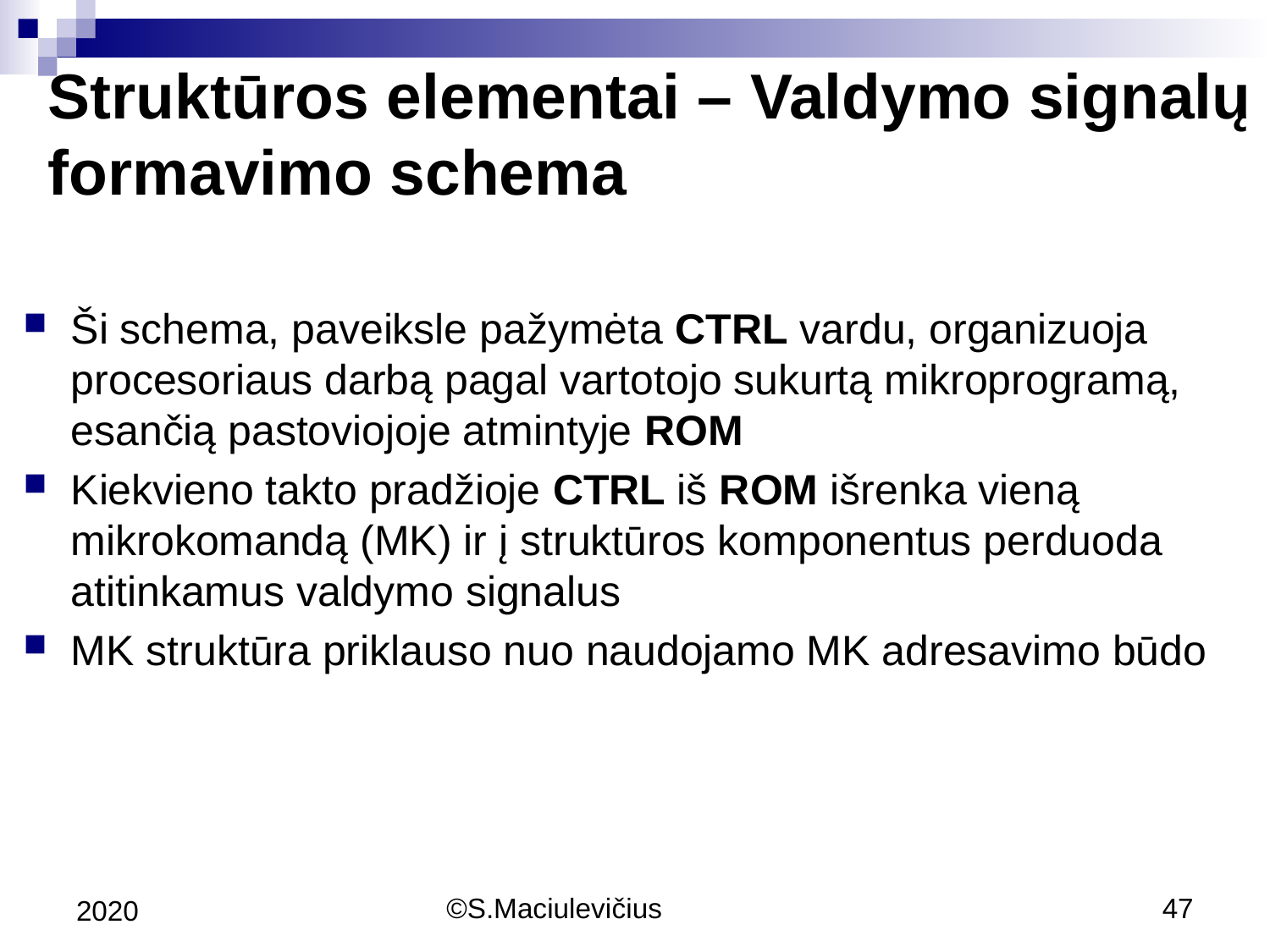

Struktūros elementai – Valdymo signalų formavimo schema
Ši schema, paveiksle pažymėta CTRL vardu, organizuoja procesoriaus darbą pagal vartotojo sukurtą mikroprogramą, esančią pastoviojoje atmintyje ROM
Kiekvieno takto pradžioje CTRL iš ROM išrenka vieną mikrokomandą (MK) ir į struktūros komponentus perduoda atitinkamus valdymo signalus
MK struktūra priklauso nuo naudojamo MK adresavimo būdo
2020
©S.Maciulevičius
47